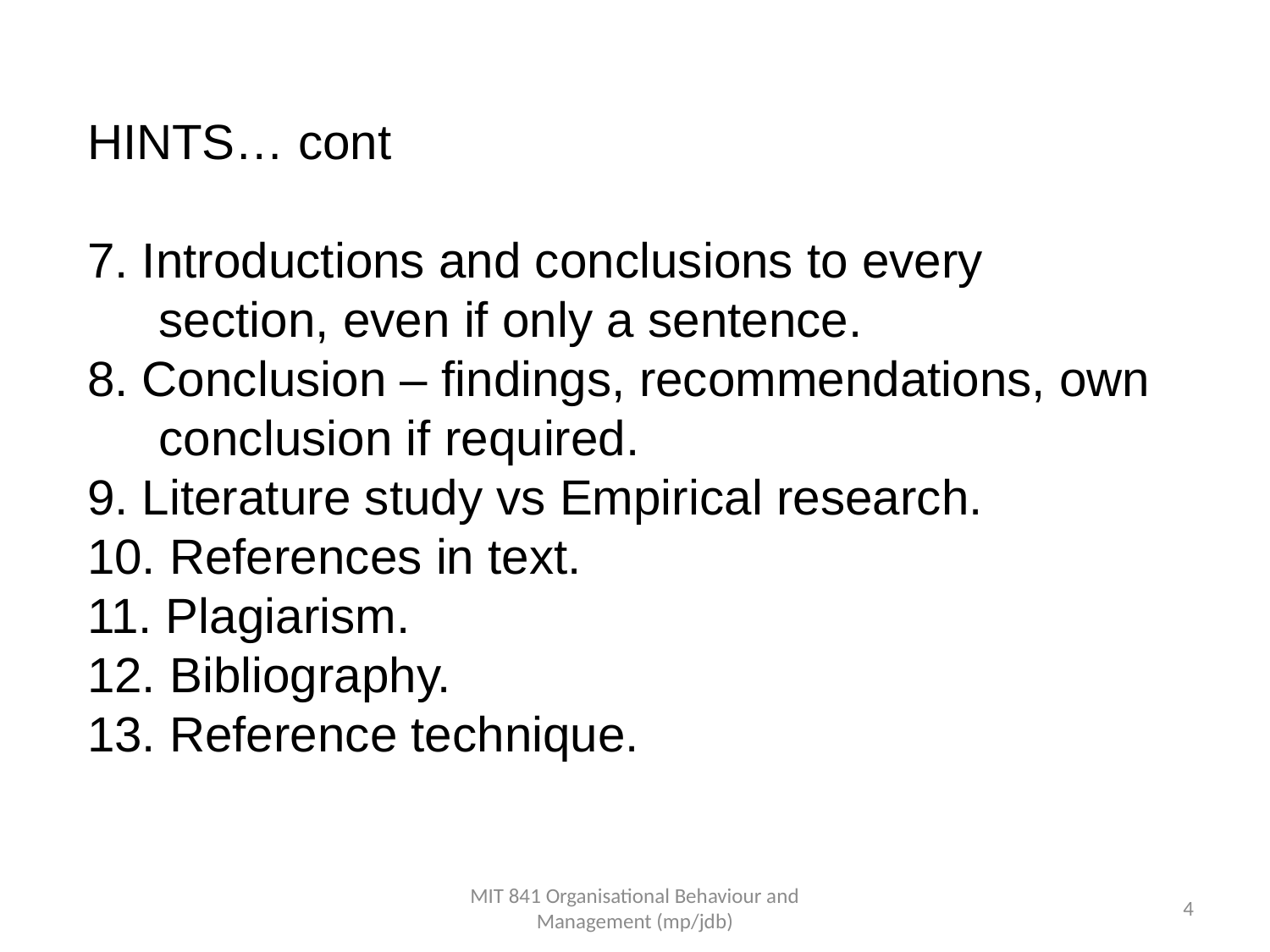

HINTS… cont

7. Introductions and conclusions to every section, even if only a sentence.
8. Conclusion – findings, recommendations, own conclusion if required.
9. Literature study vs Empirical research.
10. References in text.
11. Plagiarism.
12. Bibliography.
13. Reference technique.

MIT 841 Organisational Behaviour and Management (mp/jdb)
4